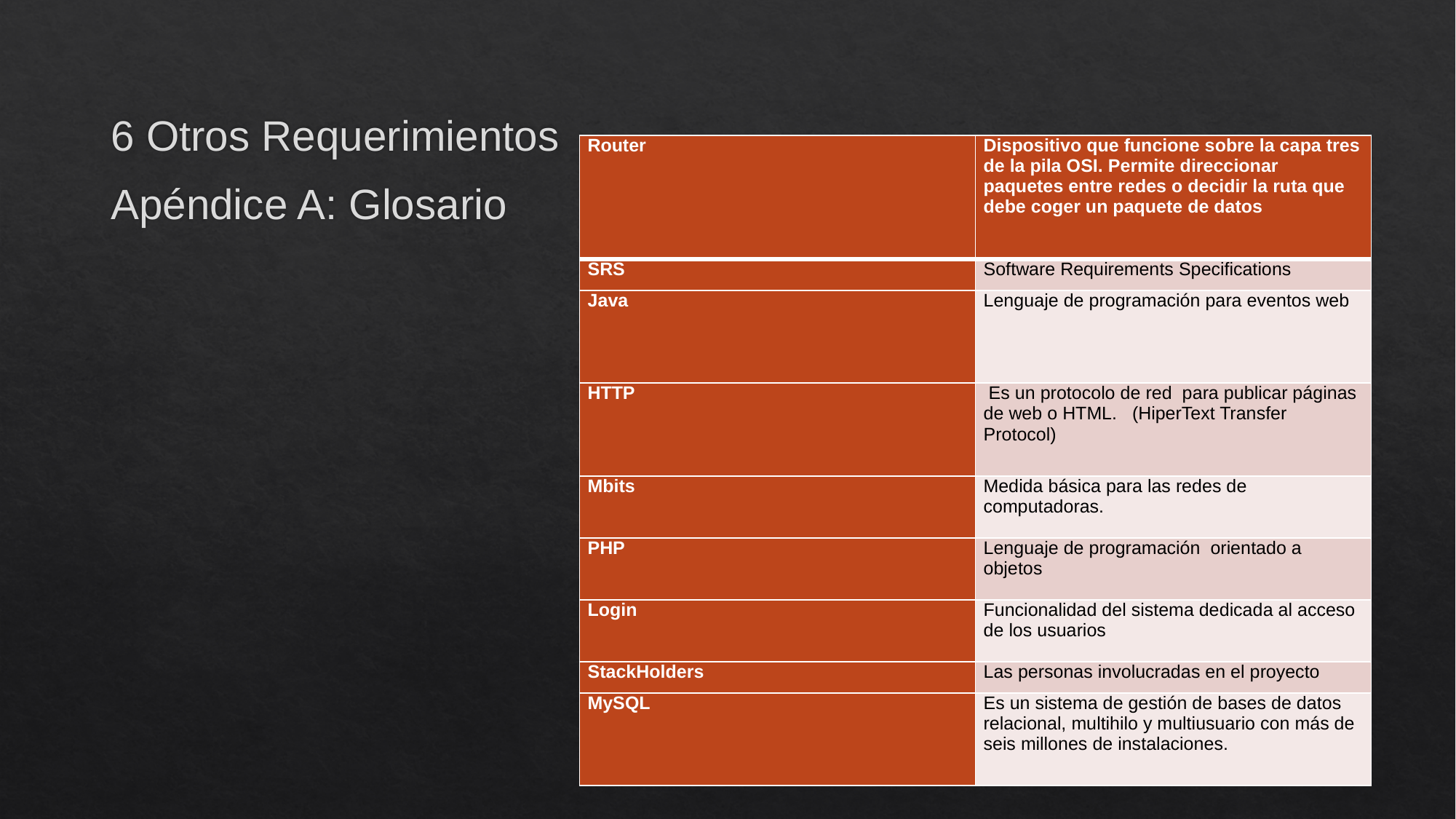

6 Otros Requerimientos
Apéndice A: Glosario

| Router | Dispositivo que funcione sobre la capa tres de la pila OSI. Permite direccionar paquetes entre redes o decidir la ruta que debe coger un paquete de datos |
| --- | --- |
| SRS | Software Requirements Specifications |
| Java | Lenguaje de programación para eventos web |
| HTTP | Es un protocolo de red  para publicar páginas de web o HTML. (HiperText Transfer Protocol) |
| Mbits | Medida básica para las redes de computadoras. |
| PHP | Lenguaje de programación orientado a objetos |
| Login | Funcionalidad del sistema dedicada al acceso de los usuarios |
| StackHolders | Las personas involucradas en el proyecto |
| MySQL | Es un sistema de gestión de bases de datos relacional, multihilo y multiusuario con más de seis millones de instalaciones. |